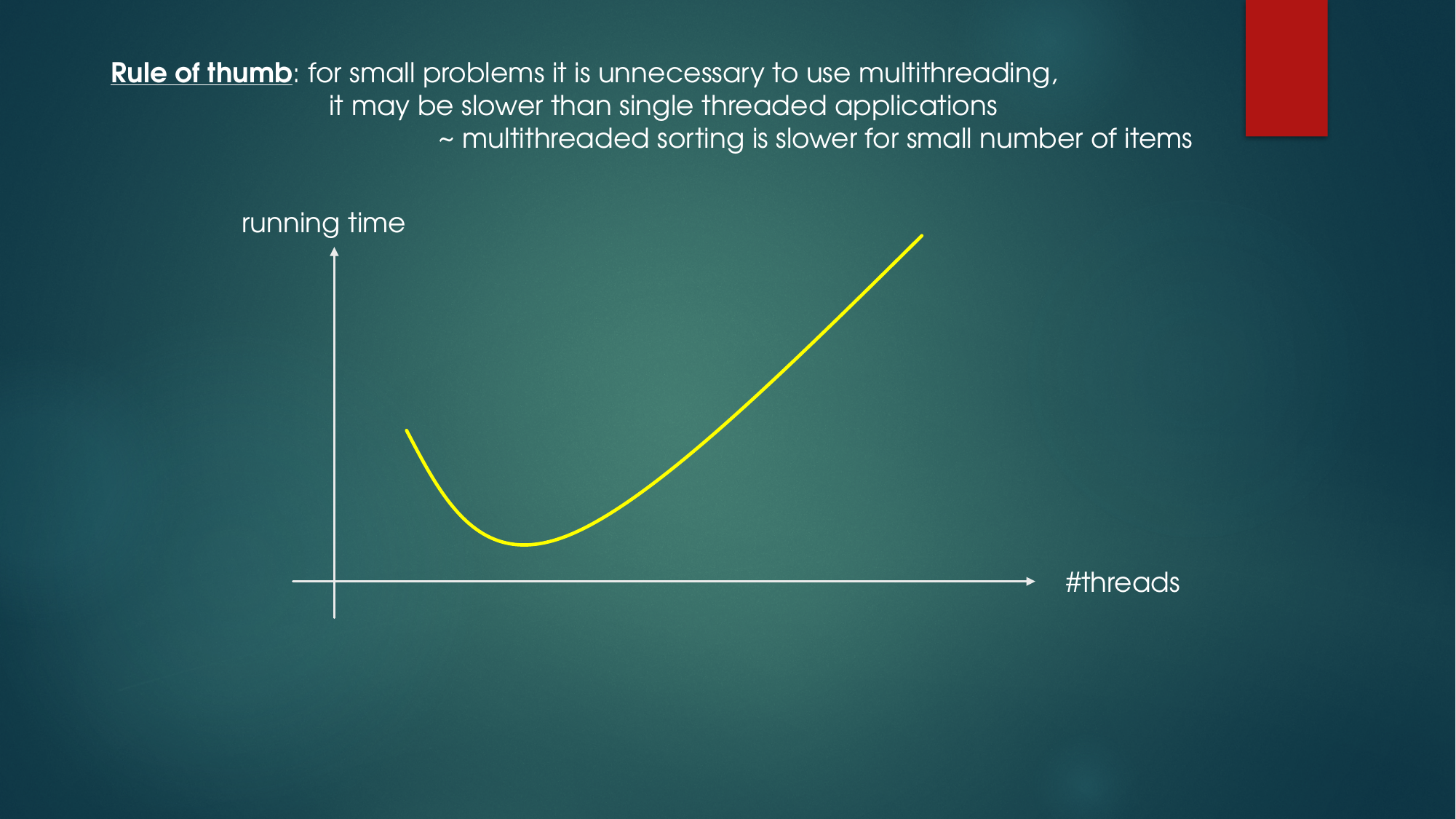

Rule of thumb: for small problems it is unnecessary to use multithreading,
		it may be slower than single threaded applications
			~ multithreaded sorting is slower for small number of items

running time

#threads